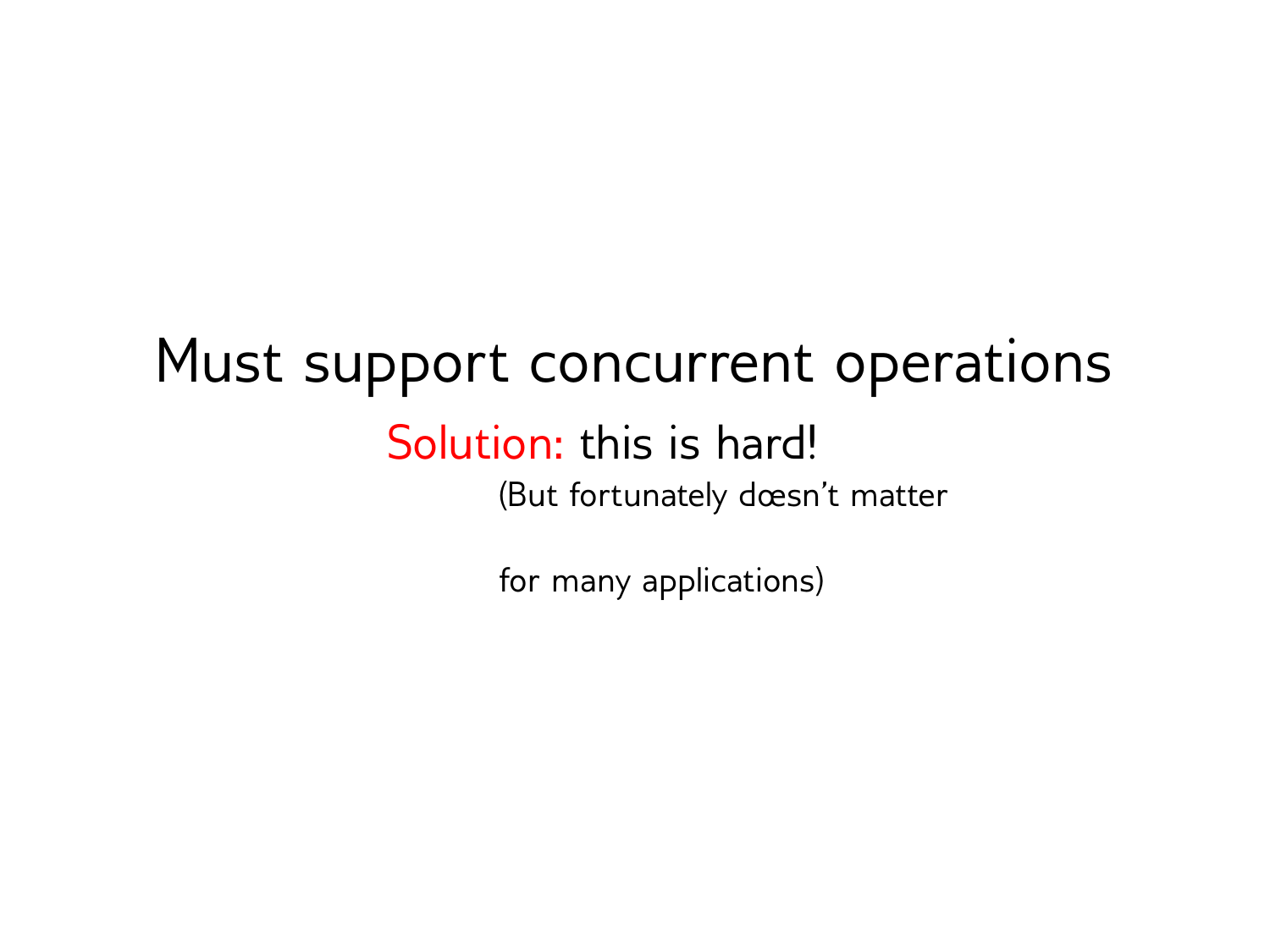

Must support concurrent operations
Solution: this is hard!
(But fortunately doesn’t matter
for many applications)